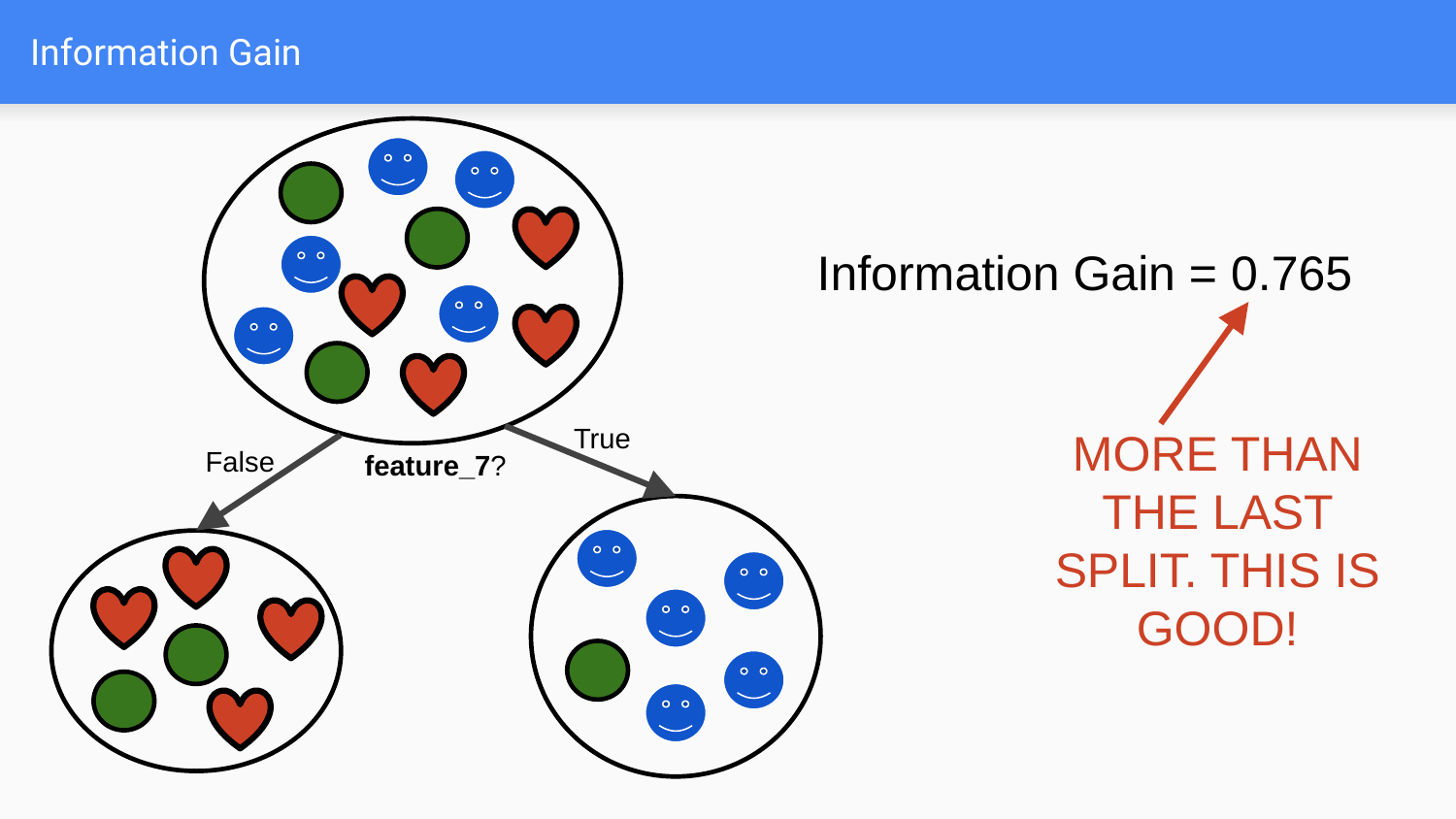

# Information Gain

Information Gain = 0.765

True
MORE THAN THE LAST SPLIT. THIS IS GOOD!
False
feature_7?